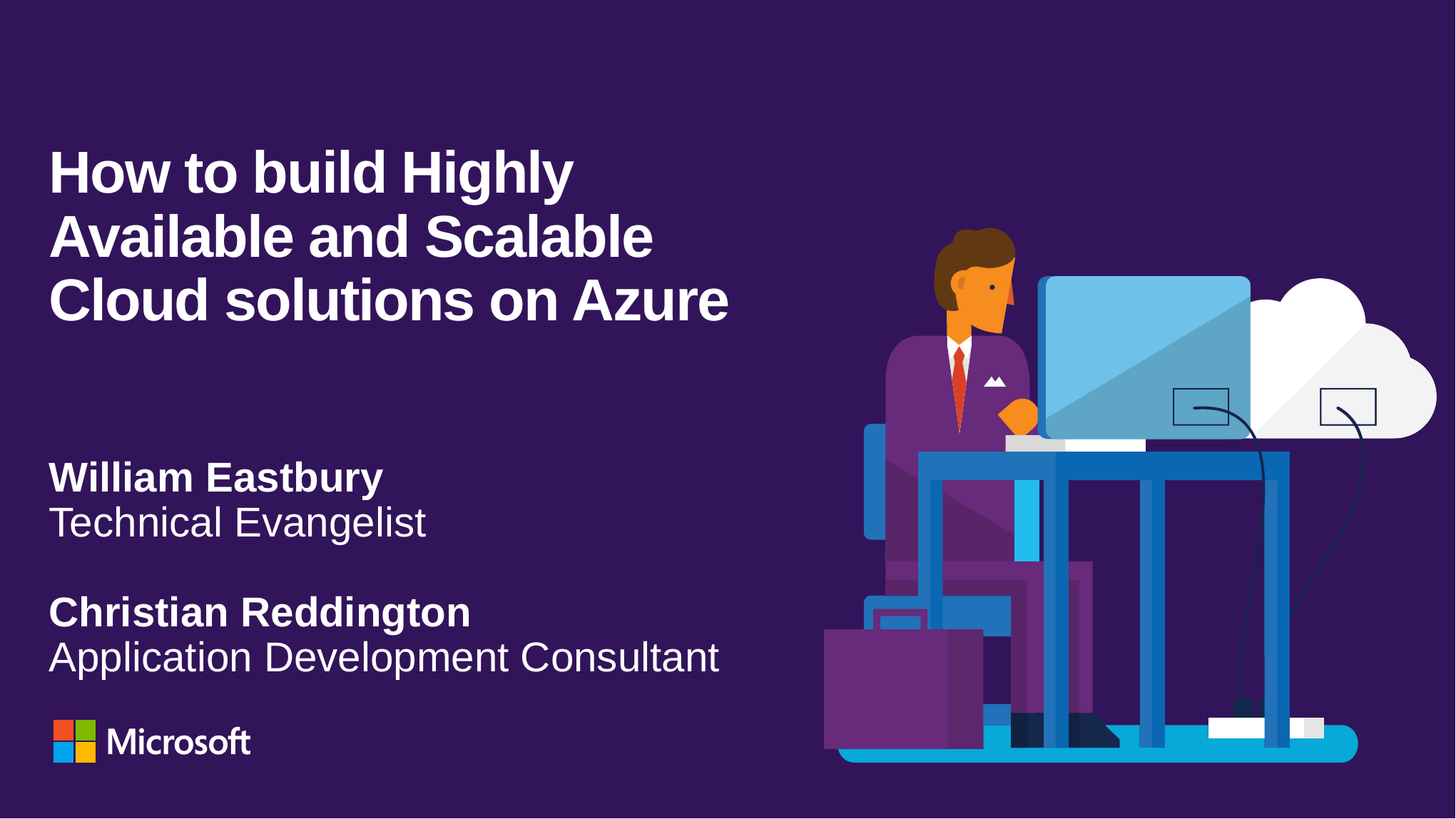

# How to build Highly Available and Scalable Cloud solutions on Azure
William Eastbury
Technical Evangelist

Christian Reddington
Application Development Consultant